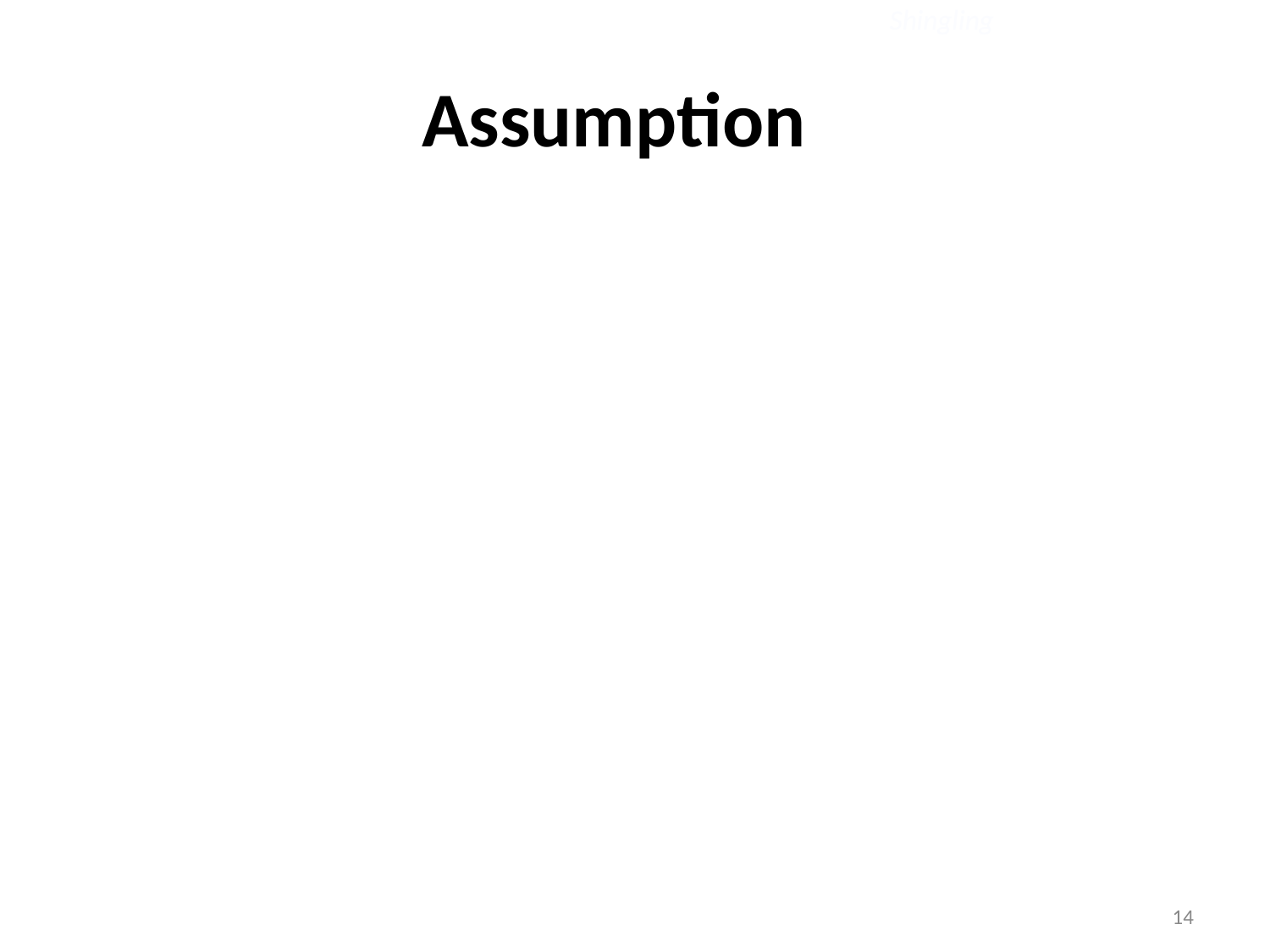

Shingling
# Assumption
Documents that have lots of shingles in common have similar text, even if the text appears in different order.

Careful: you must pick k  large enough, or most documents will have most shingles.
k = 5 is OK for short documents; k = 10 is better for long documents.
14